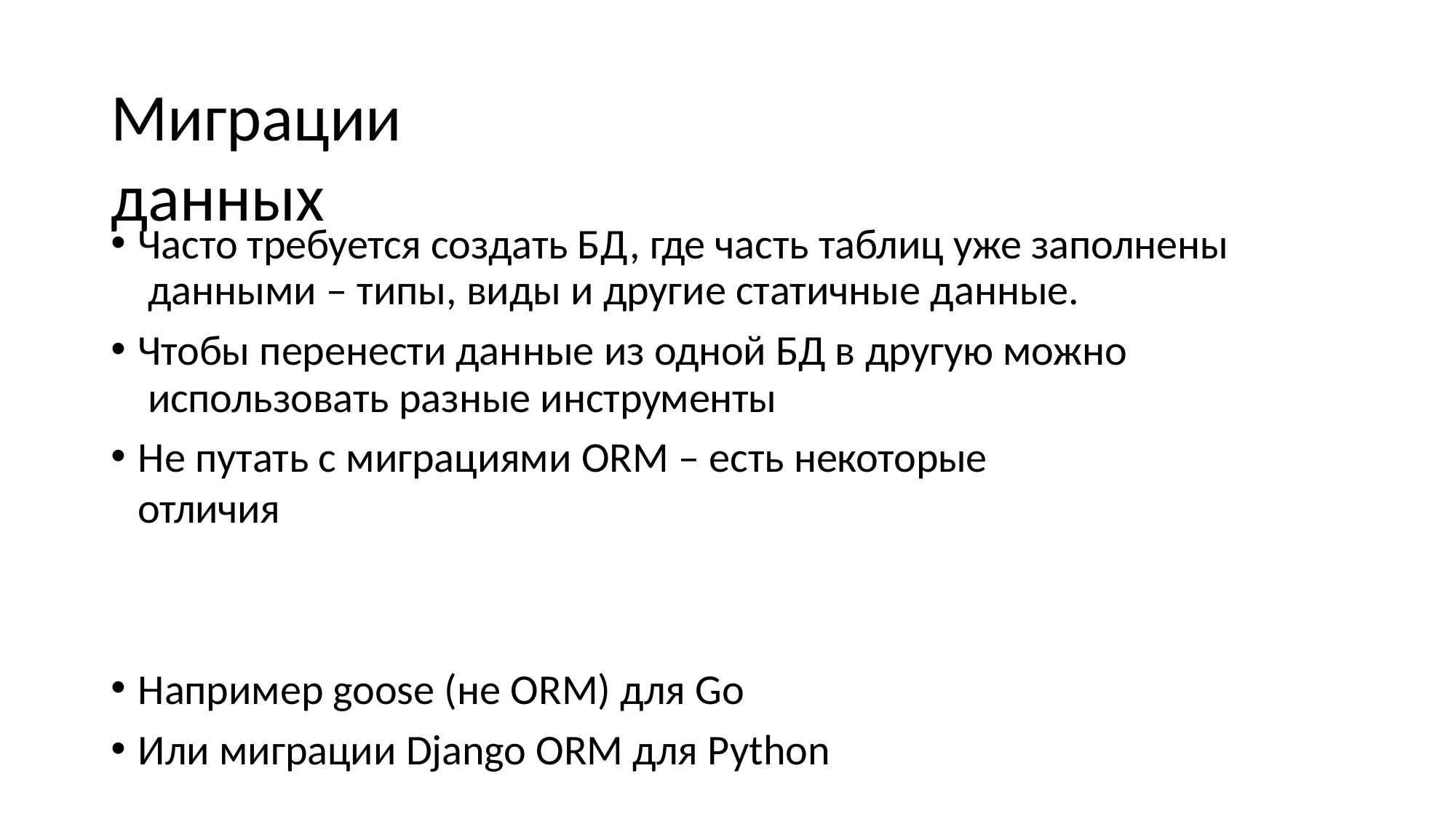

# Миграции данных
Часто требуется создать БД, где часть таблиц уже заполнены  данными – типы, виды и другие статичные данные.
Чтобы перенести данные из одной БД в другую можно  использовать разные инструменты
Не путать с миграциями ORM – есть некоторые отличия

Например goose (не ORM) для Go
Или миграции Django ORM для Python